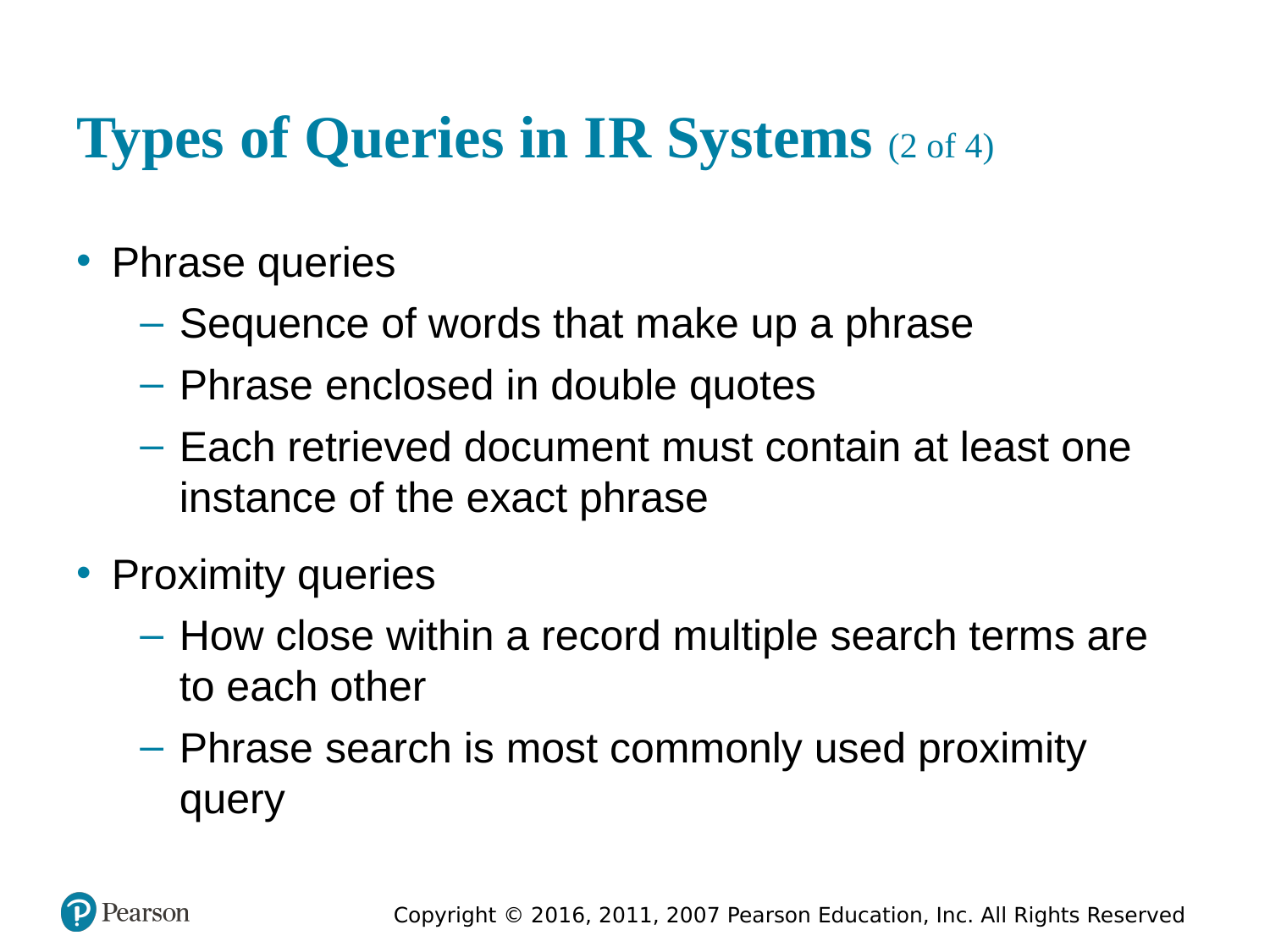

# Types of Queries in I R Systems (2 of 4)
Phrase queries
Sequence of words that make up a phrase
Phrase enclosed in double quotes
Each retrieved document must contain at least one instance of the exact phrase
Proximity queries
How close within a record multiple search terms are to each other
Phrase search is most commonly used proximity query